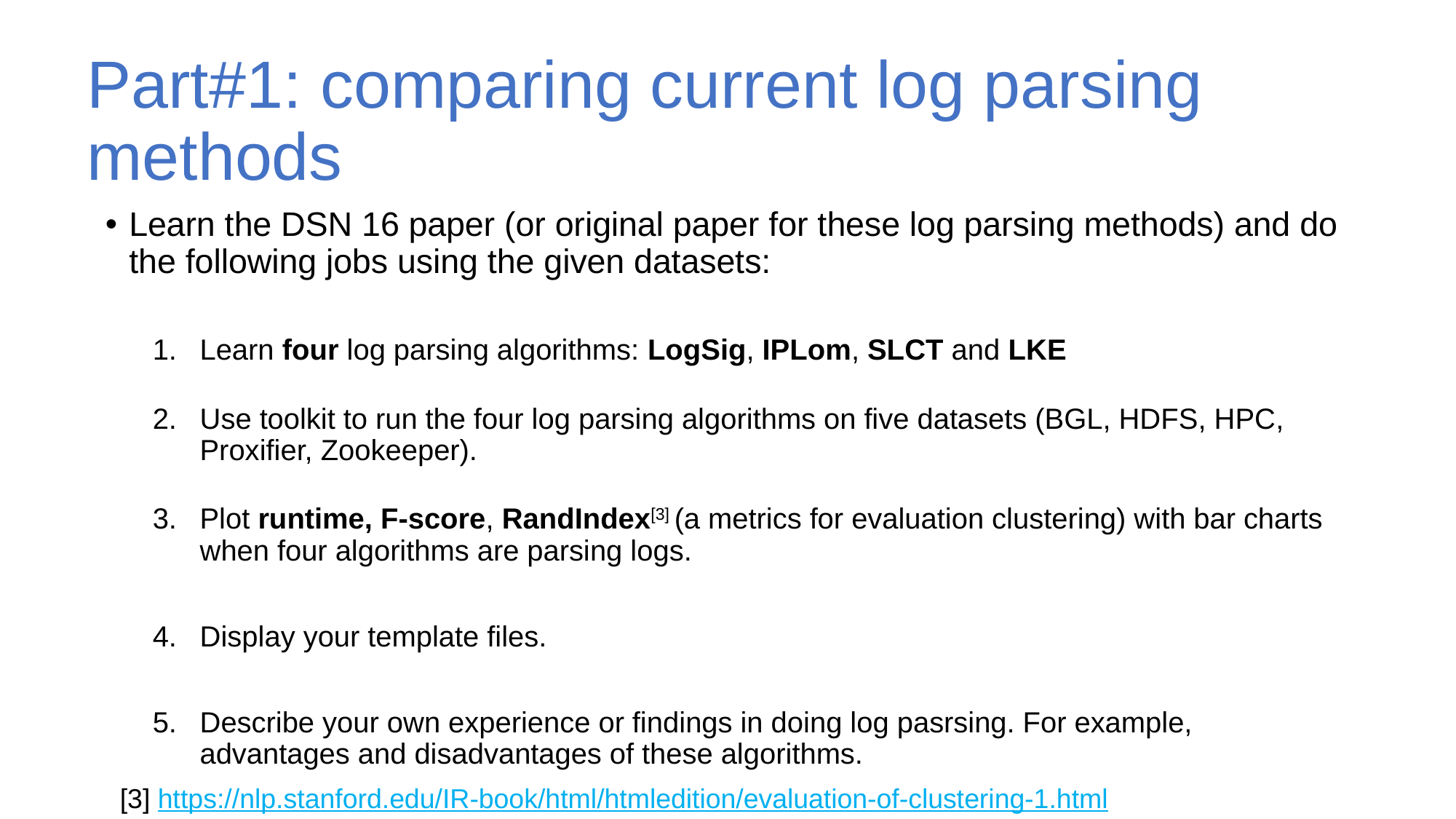

# Part#1: comparing current log parsing methods
Learn the DSN 16 paper (or original paper for these log parsing methods) and do the following jobs using the given datasets:

Learn four log parsing algorithms: LogSig, IPLom, SLCT and LKE
Use toolkit to run the four log parsing algorithms on five datasets (BGL, HDFS, HPC, Proxifier, Zookeeper).
Plot runtime, F-score, RandIndex[3] (a metrics for evaluation clustering) with bar charts when four algorithms are parsing logs.

Display your template files.

Describe your own experience or findings in doing log pasrsing. For example, advantages and disadvantages of these algorithms.

[3] https://nlp.stanford.edu/IR-book/html/htmledition/evaluation-of-clustering-1.html